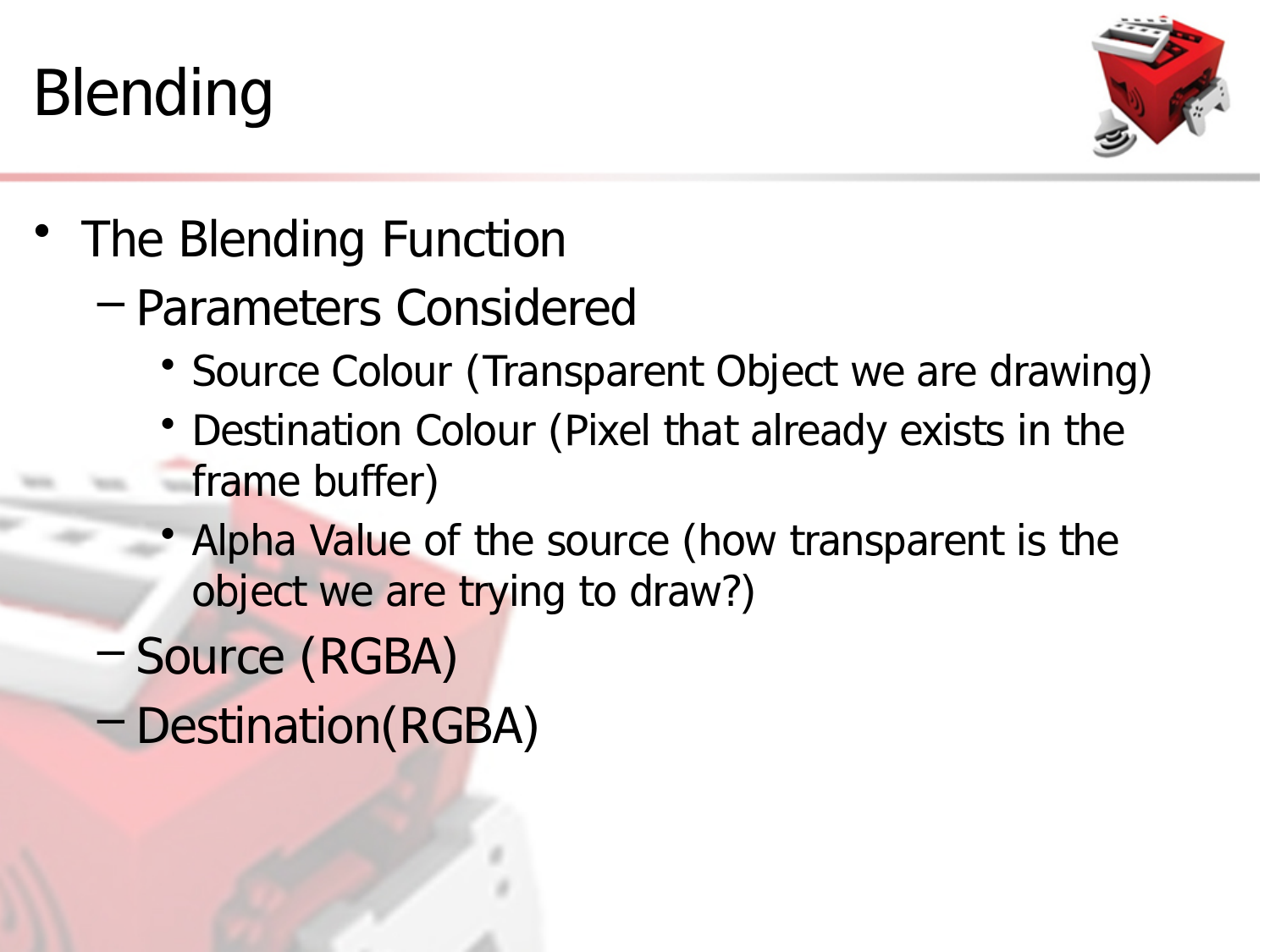

# Blending
The Blending Function
Parameters Considered
Source Colour (Transparent Object we are drawing)
Destination Colour (Pixel that already exists in the frame buffer)
Alpha Value of the source (how transparent is the object we are trying to draw?)
Source (RGBA)
Destination(RGBA)